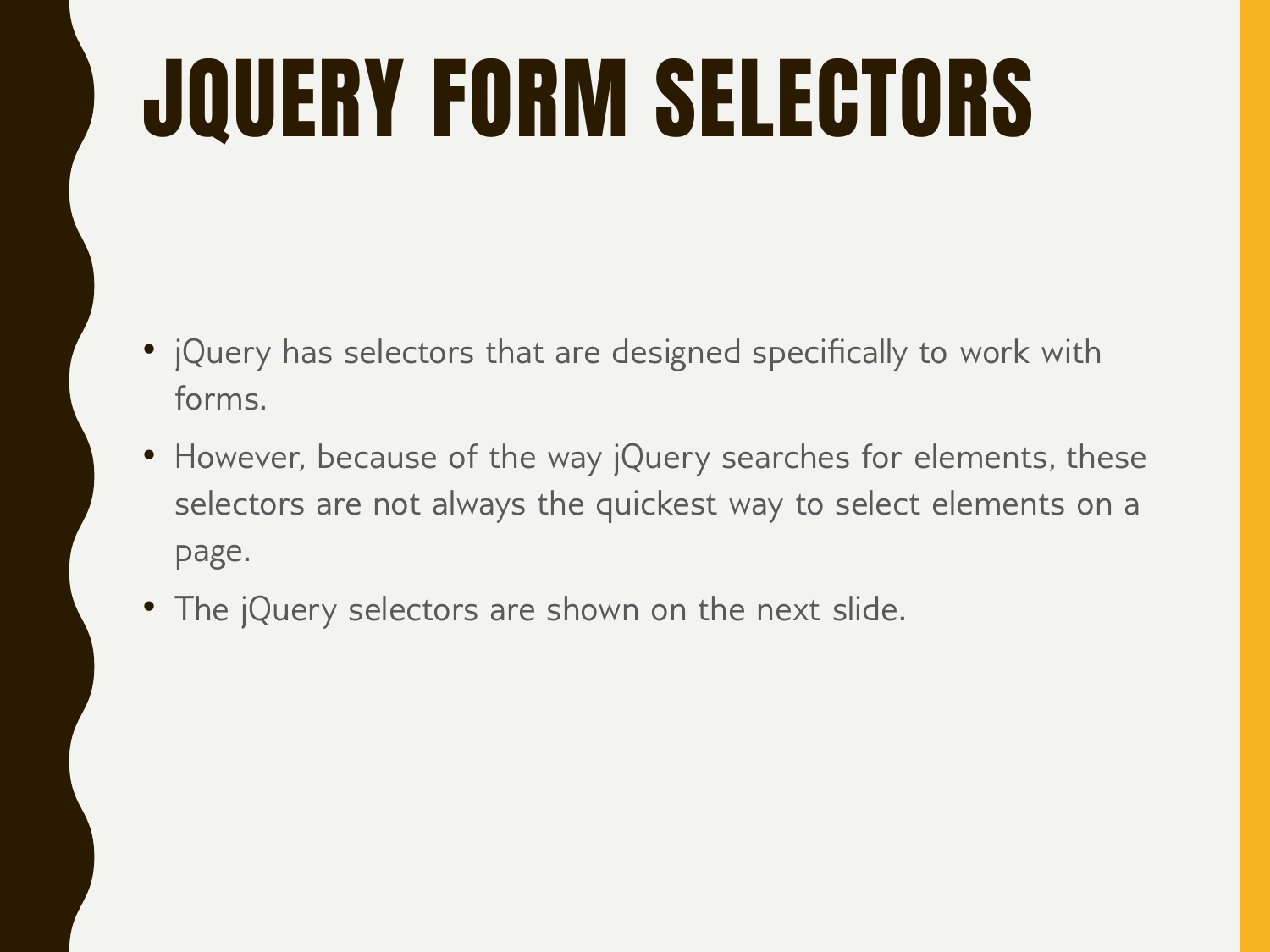

# Jquery form selectors
jQuery has selectors that are designed specifically to work with forms.
However, because of the way jQuery searches for elements, these selectors are not always the quickest way to select elements on a page.
The jQuery selectors are shown on the next slide.